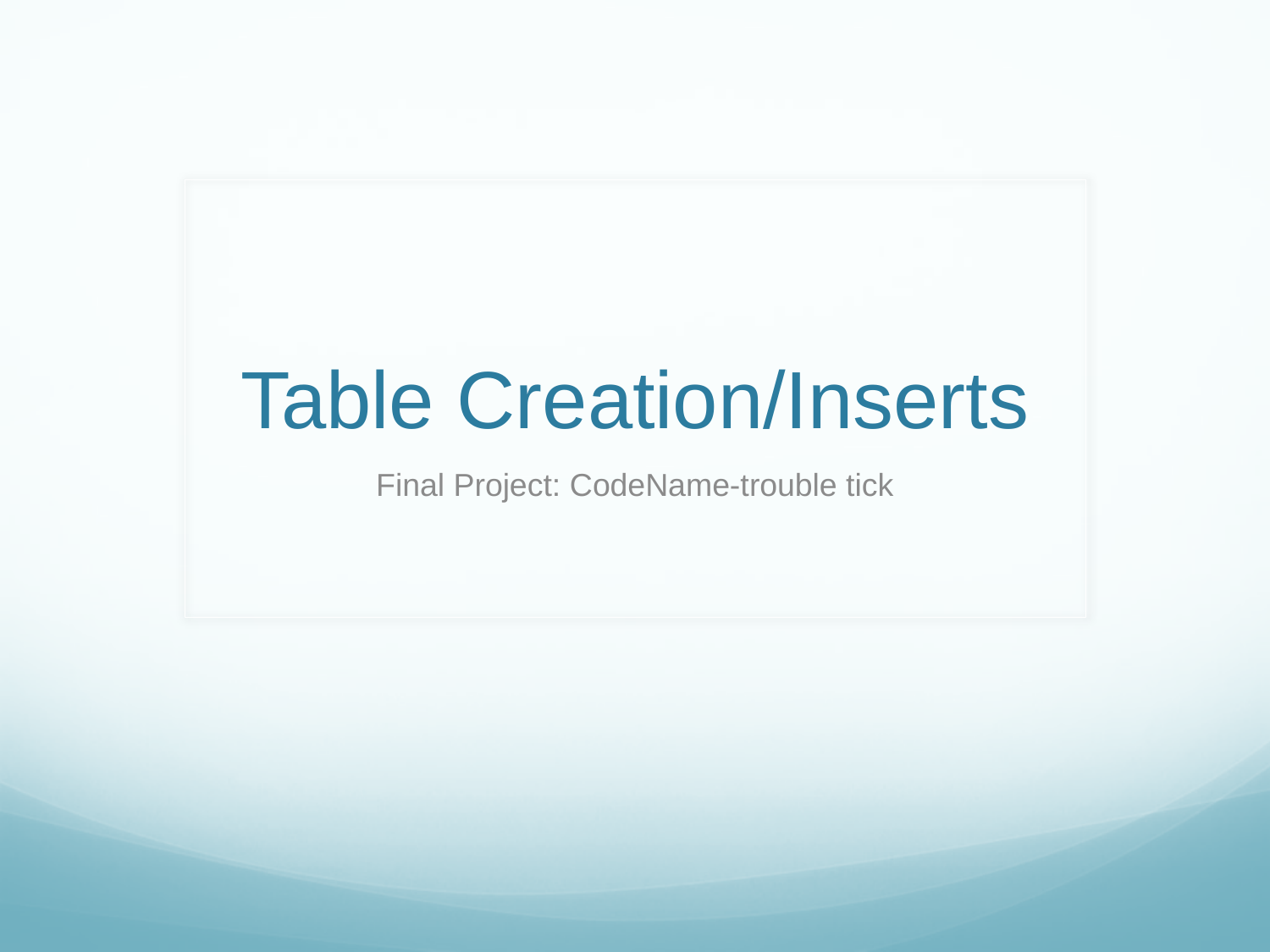

# Table Creation/Inserts
Final Project: CodeName-trouble tick